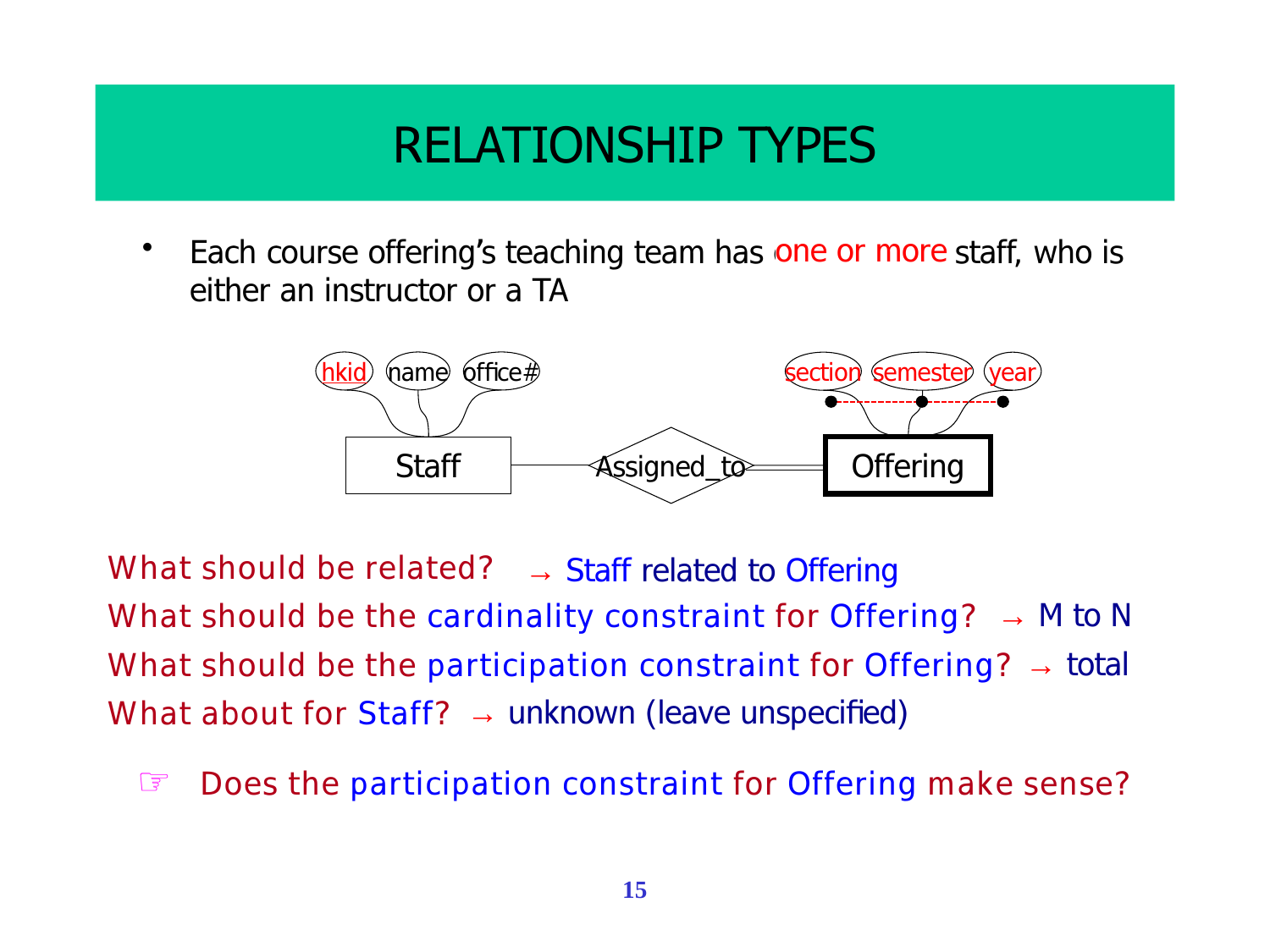

# RELATIONSHIP TYPES
Each course offering’s teaching team has one or more staff, who is either an instructor or a TA
one or more
hkid
name
office#
Assigned_to
Staff
section
semester
year

Offering
?
?
?

What should be related?
What should be the cardinality constraint for Offering?
What should be the participation constraint for Offering?
What about for Staff?
Does the participation constraint for Offering make sense?
→ Staff related to Offering
→ M to N
→ total
→ unknown (leave unspecified)
15